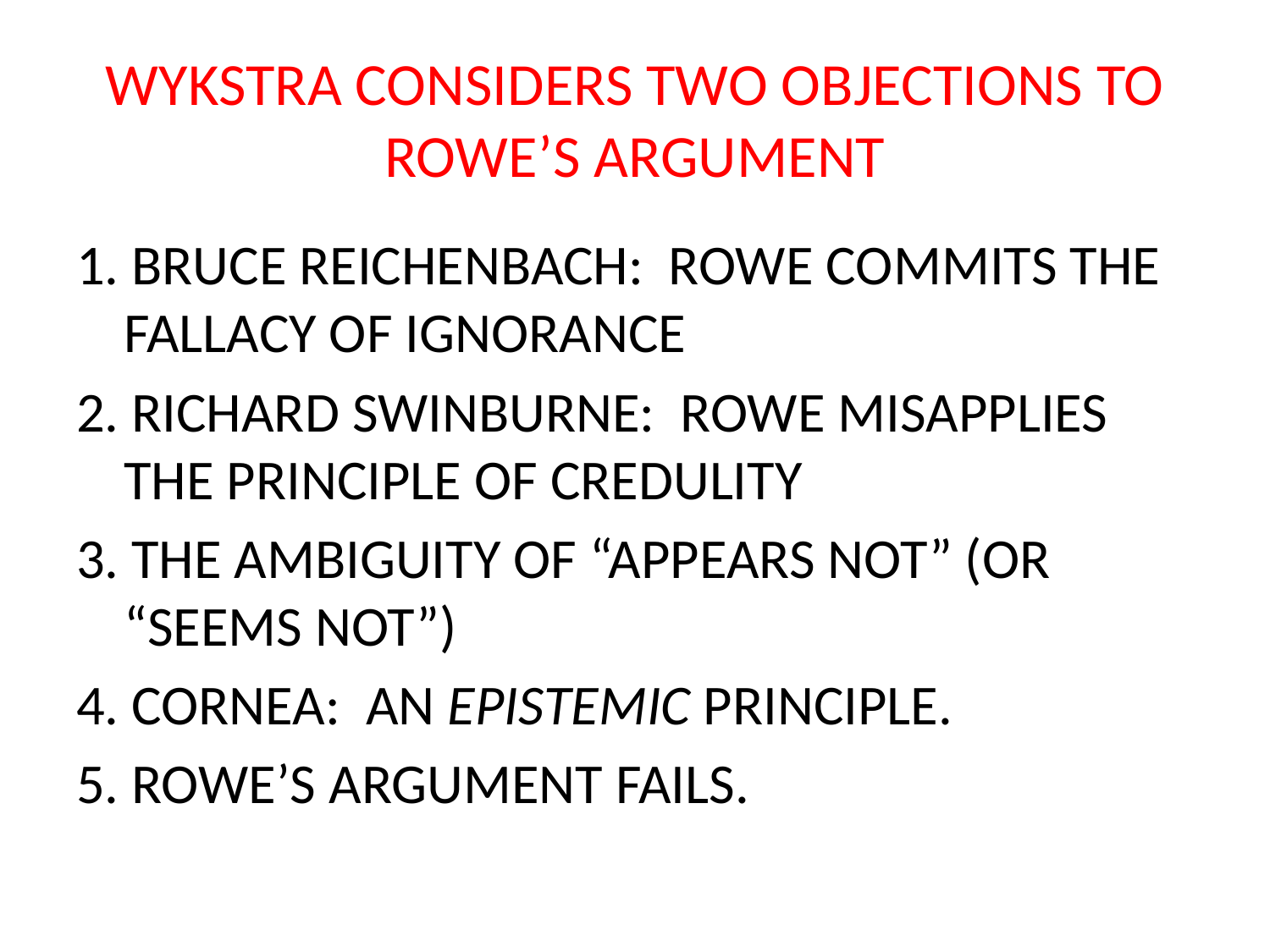

# WYKSTRA CONSIDERS TWO OBJECTIONS TO ROWE’S ARGUMENT
1. BRUCE REICHENBACH:  ROWE COMMITS THE FALLACY OF IGNORANCE
2. RICHARD SWINBURNE:  ROWE MISAPPLIES THE PRINCIPLE OF CREDULITY
3. THE AMBIGUITY OF “APPEARS NOT” (OR “SEEMS NOT”)
4. CORNEA:  AN EPISTEMIC PRINCIPLE.
5. ROWE’S ARGUMENT FAILS.